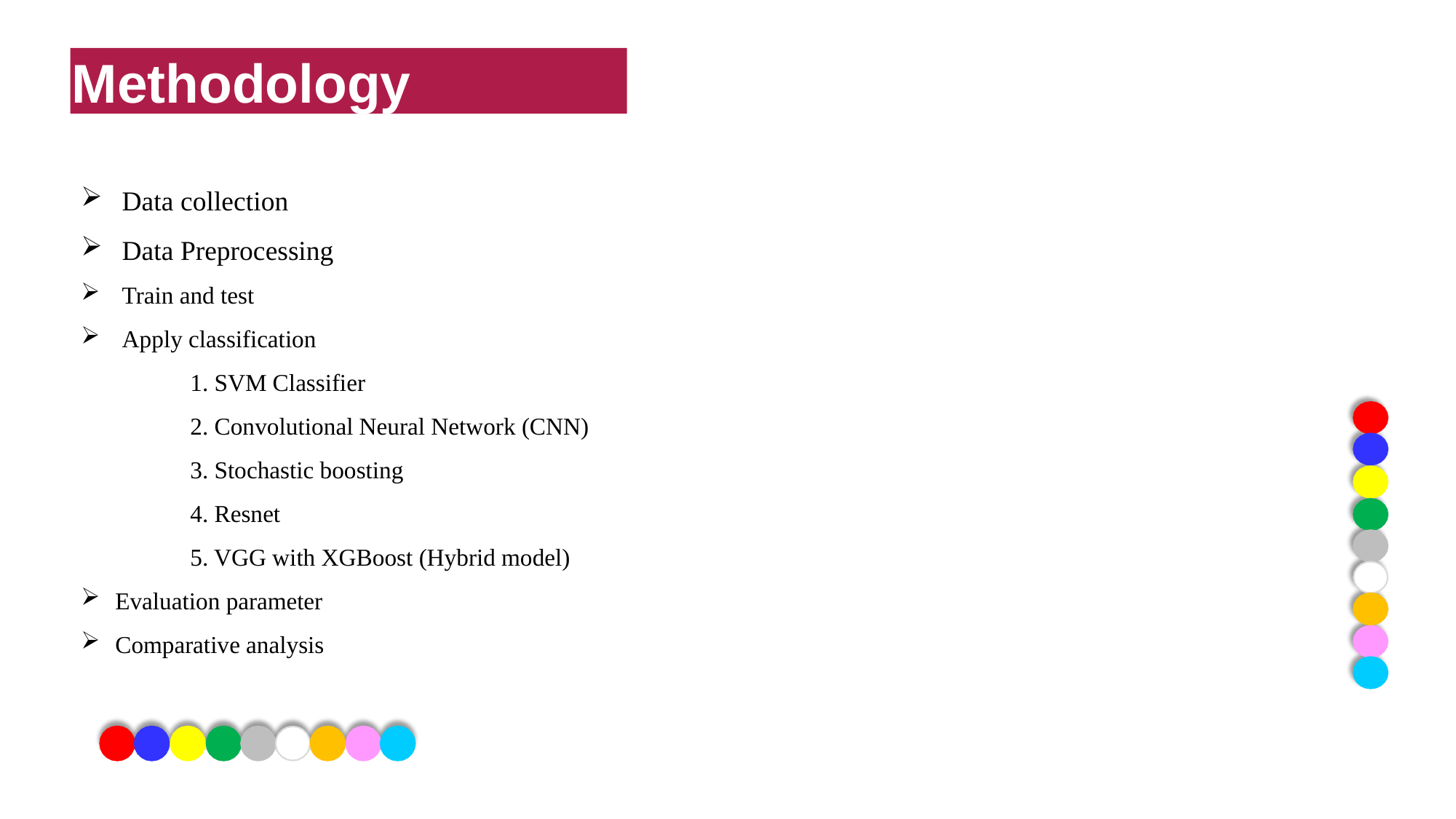

Methodology
Data collection
Data Preprocessing
Train and test
Apply classification
	1. SVM Classifier
	2. Convolutional Neural Network (CNN)
	3. Stochastic boosting
	4. Resnet
	5. VGG with XGBoost (Hybrid model)
Evaluation parameter
Comparative analysis